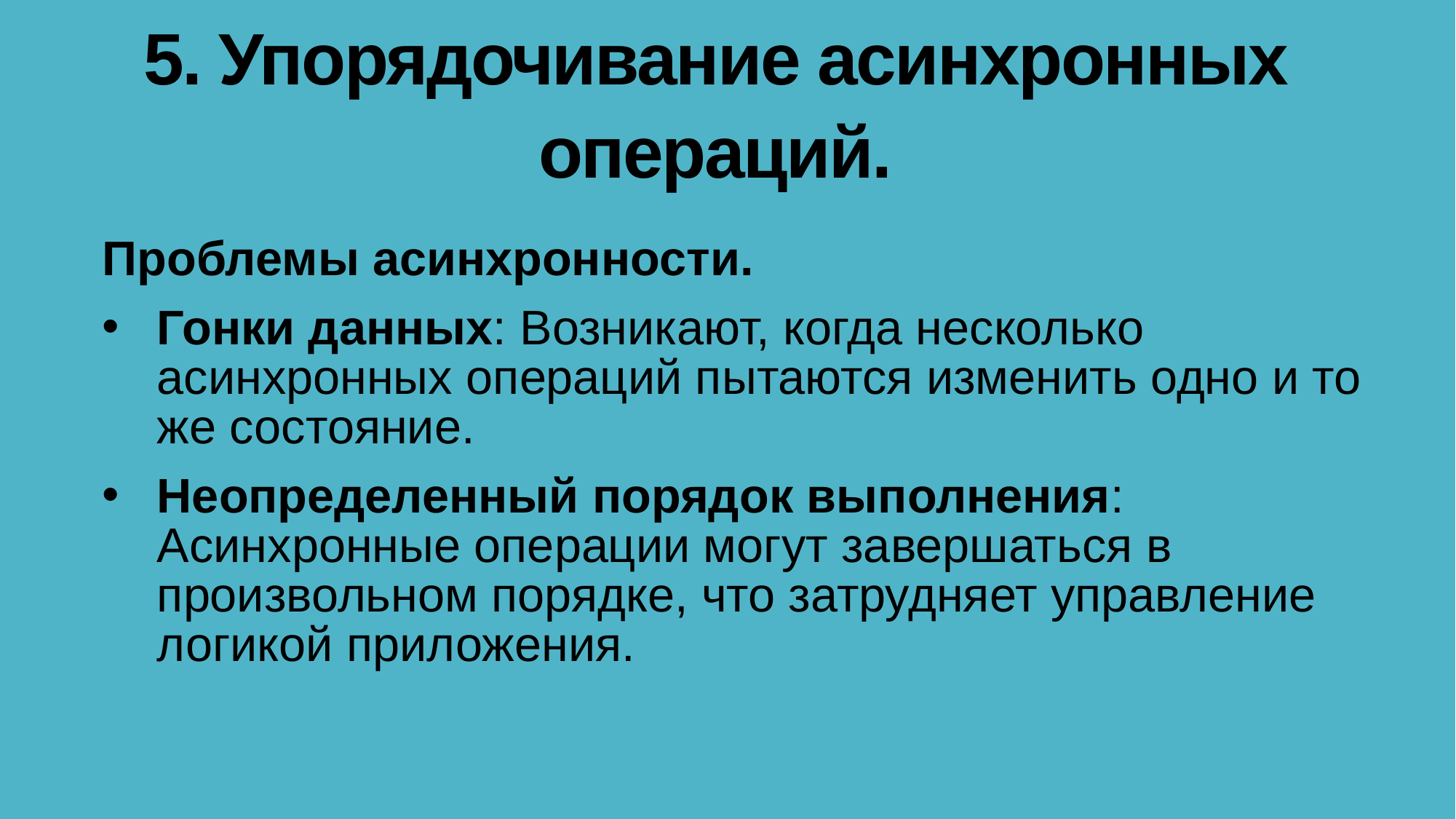

# 5. Упорядочивание асинхронных операций.
Проблемы асинхронности.
Гонки данных: Возникают, когда несколько асинхронных операций пытаются изменить одно и то же состояние.
Неопределенный порядок выполнения: Асинхронные операции могут завершаться в произвольном порядке, что затрудняет управление логикой приложения.